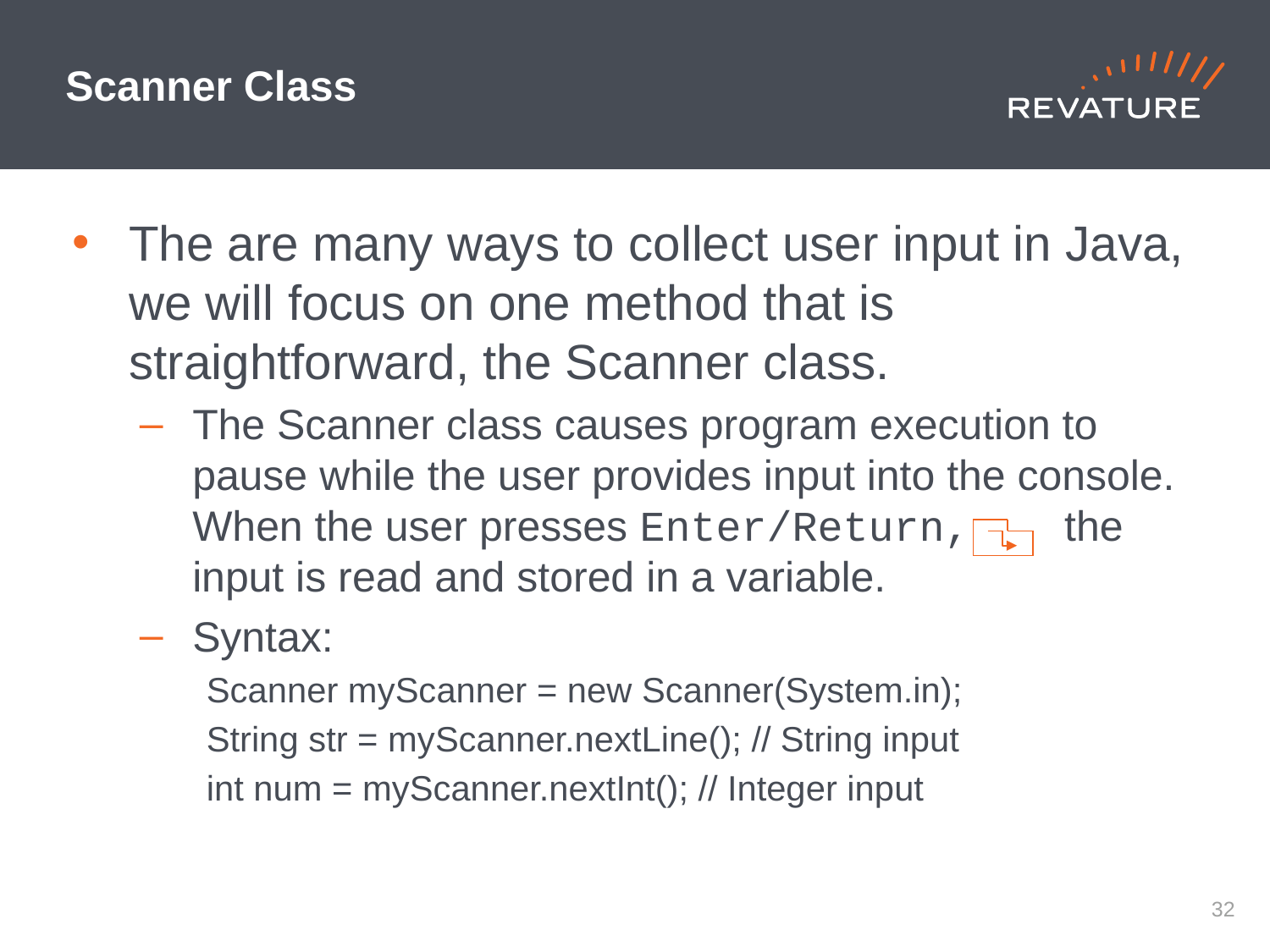

# Scanner Class
The are many ways to collect user input in Java, we will focus on one method that is straightforward, the Scanner class.
The Scanner class causes program execution to pause while the user provides input into the console. When the user presses Enter/Return,        the input is read and stored in a variable.
Syntax:
Scanner myScanner = new Scanner(System.in);
String str = myScanner.nextLine(); // String input
int num = myScanner.nextInt(); // Integer input
32